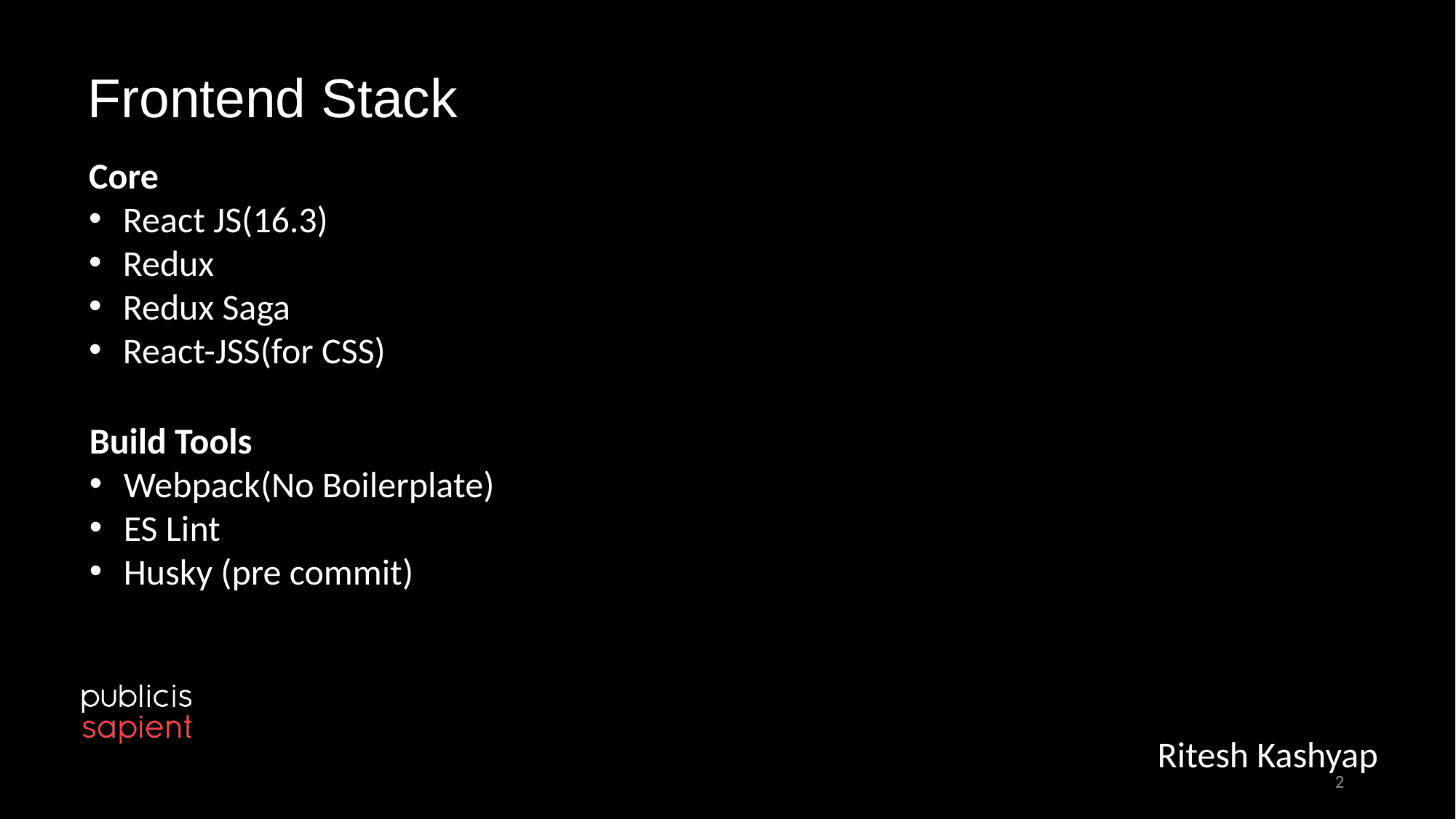

# Frontend Stack
Core
React JS(16.3)
Redux
Redux Saga
React-JSS(for CSS)
Build Tools
Webpack(No Boilerplate)
ES Lint
Husky (pre commit)
Ritesh Kashyap
2